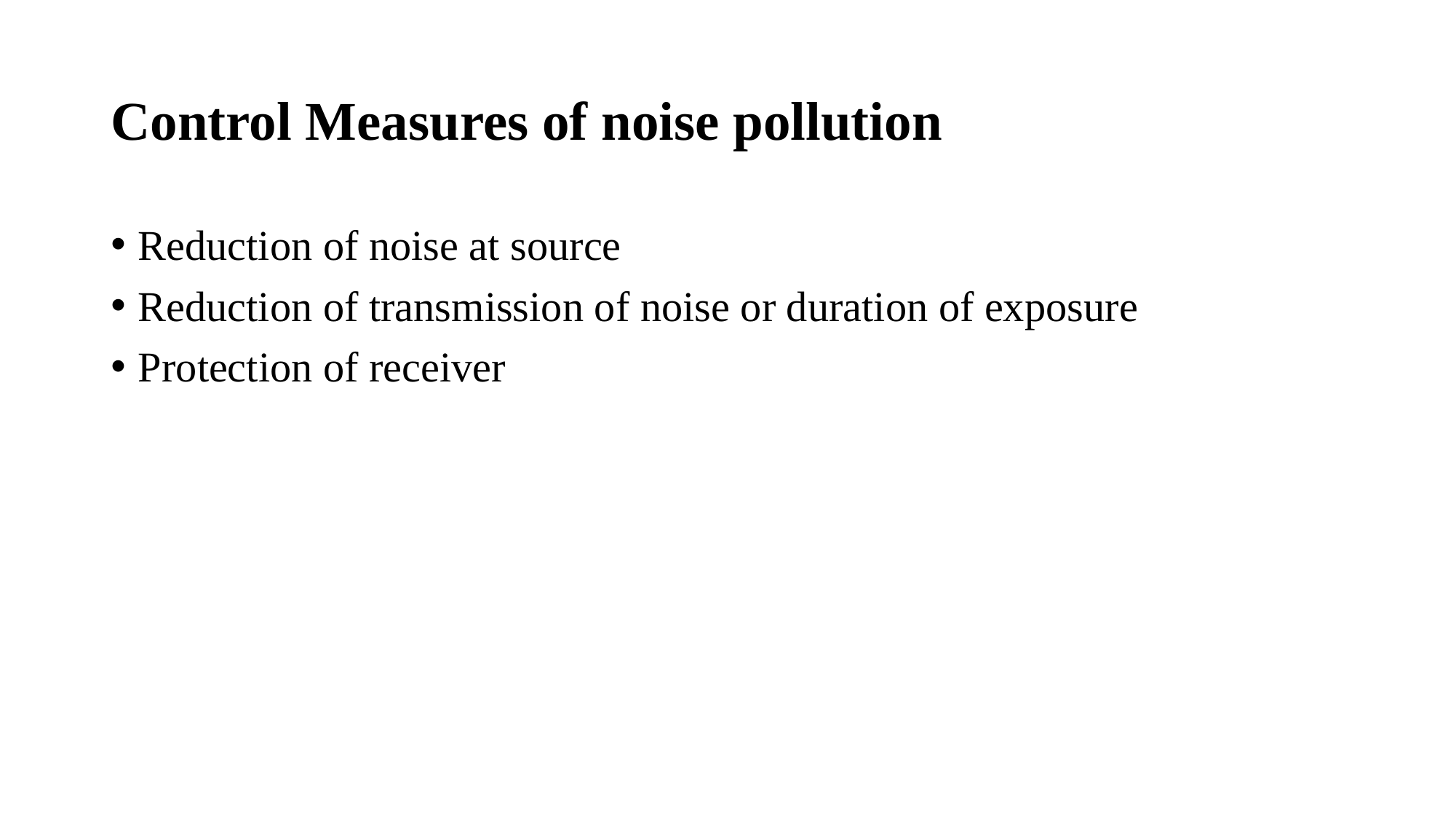

# Control Measures of noise pollution
Reduction of noise at source
Reduction of transmission of noise or duration of exposure
Protection of receiver